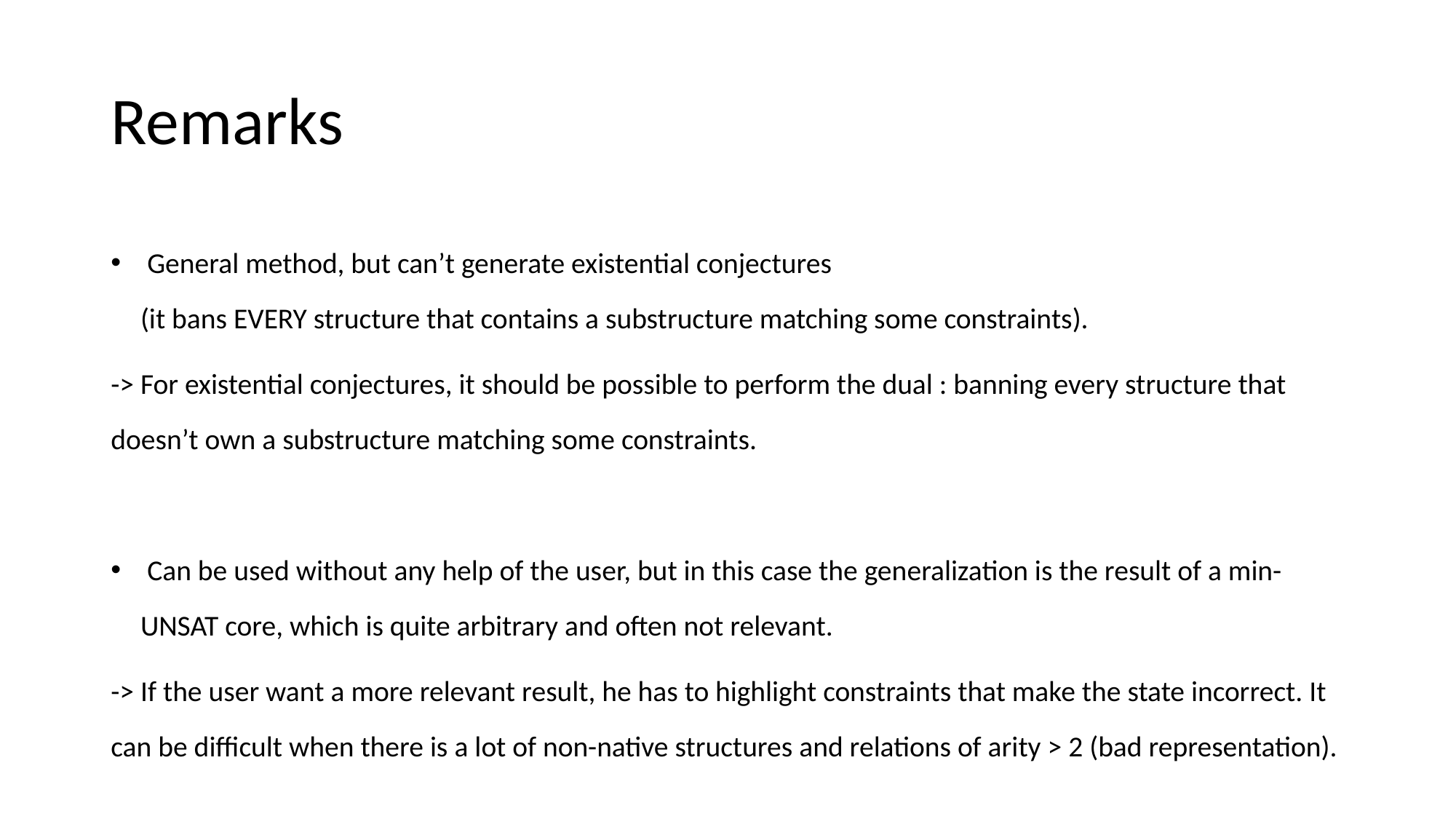

# Remarks
 General method, but can’t generate existential conjectures
(it bans EVERY structure that contains a substructure matching some constraints).
-> For existential conjectures, it should be possible to perform the dual : banning every structure that doesn’t own a substructure matching some constraints.

 Can be used without any help of the user, but in this case the generalization is the result of a min-UNSAT core, which is quite arbitrary and often not relevant.
-> If the user want a more relevant result, he has to highlight constraints that make the state incorrect. It can be difficult when there is a lot of non-native structures and relations of arity > 2 (bad representation).